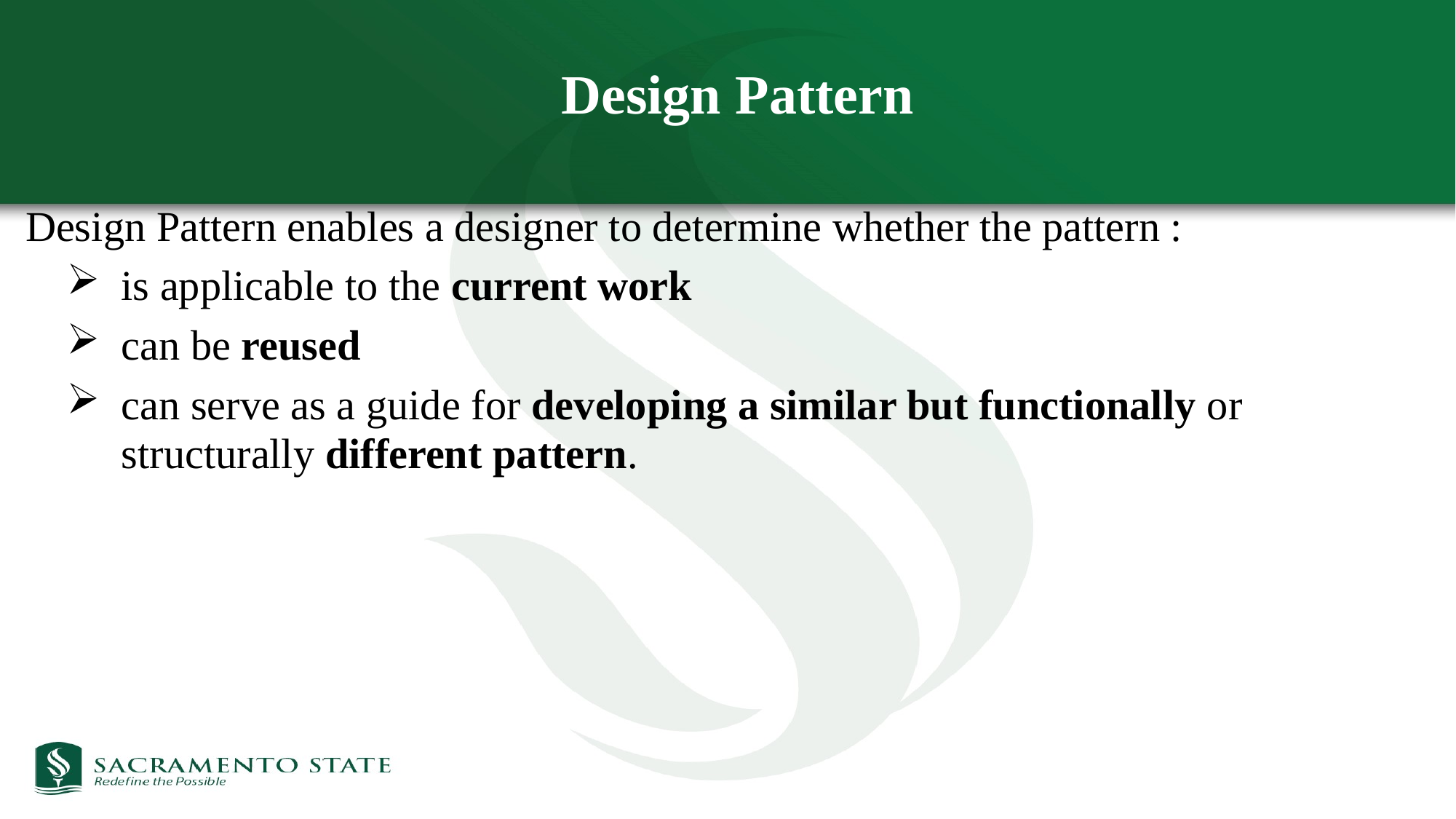

Design Pattern
Design Pattern enables a designer to determine whether the pattern :
is applicable to the current work
can be reused
can serve as a guide for developing a similar but functionally or structurally different pattern.